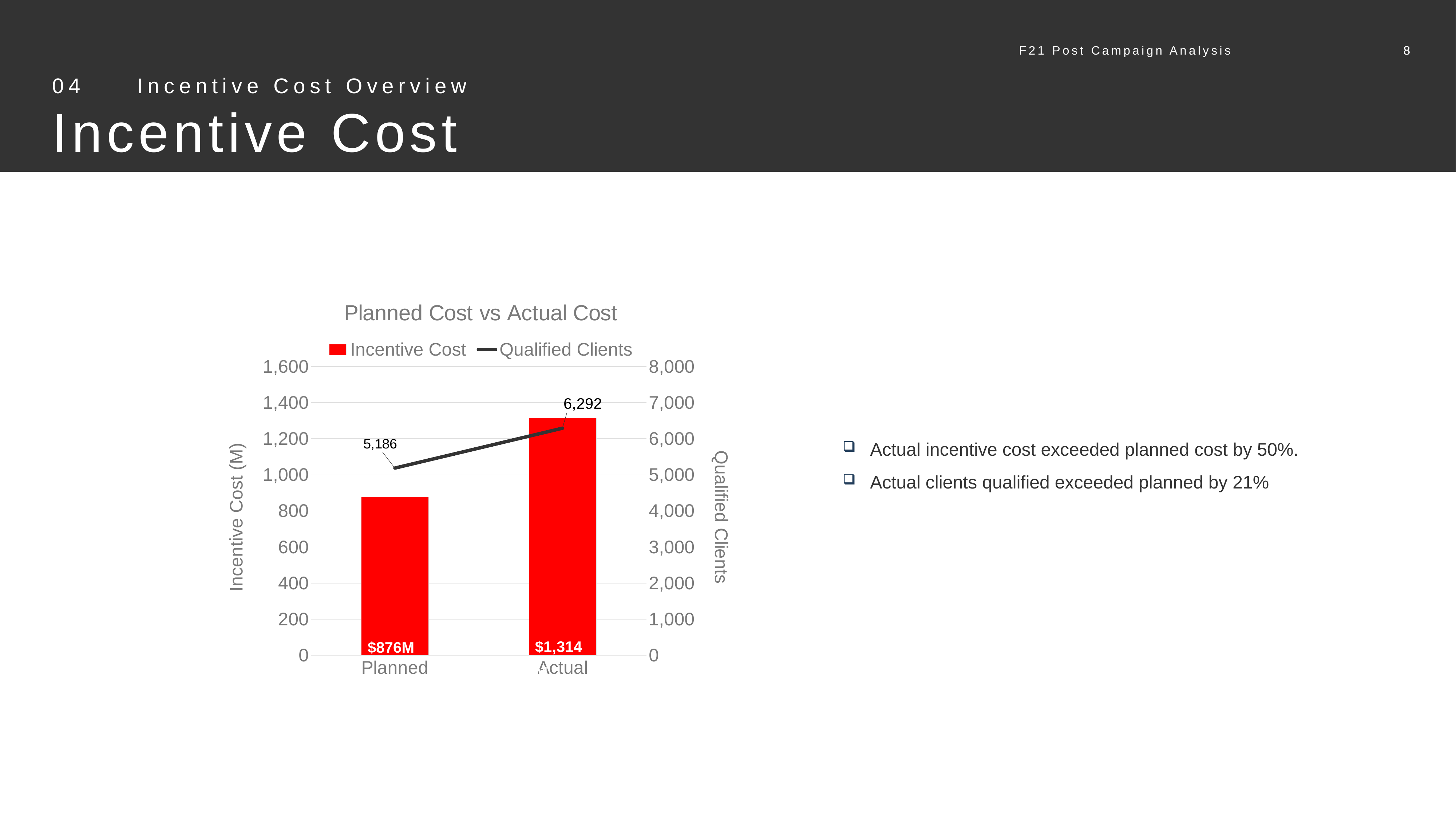

8
8
F21 Post Campaign Analysis
04     Incentive Cost Overview
Incentive Cost

### Chart: Planned Cost vs Actual Cost

| Category | Incentive Cost | Qualified Clients |
|---|---|---|
| Planned | 876.0 | 5186.0 |
| Actual | 1314.0 | 6292.0 |
Actual incentive cost exceeded planned cost by 50%.
Actual clients qualified exceeded planned by 21%